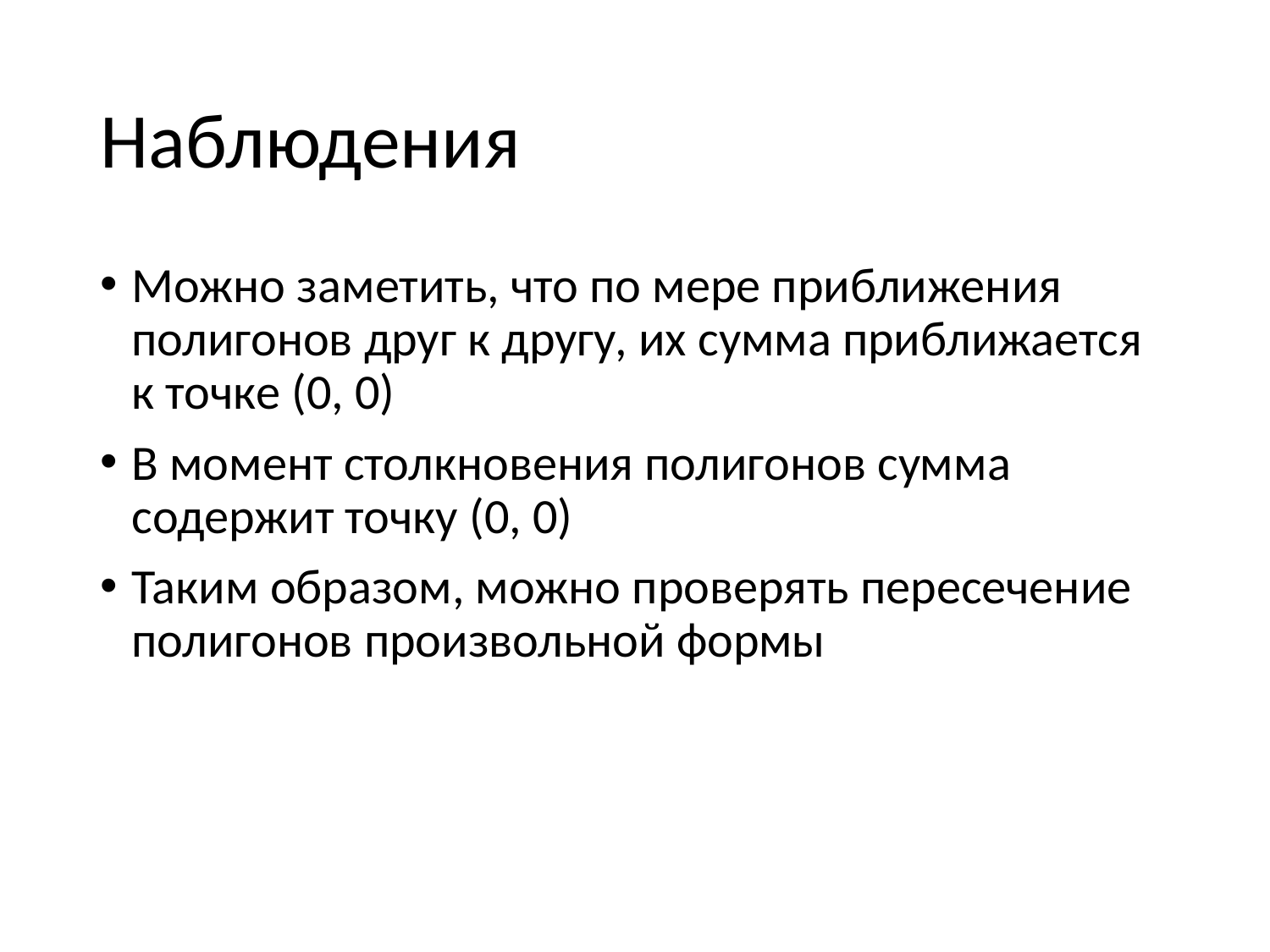

# Наблюдения
Можно заметить, что по мере приближения полигонов друг к другу, их сумма приближается к точке (0, 0)
В момент столкновения полигонов сумма содержит точку (0, 0)
Таким образом, можно проверять пересечение полигонов произвольной формы